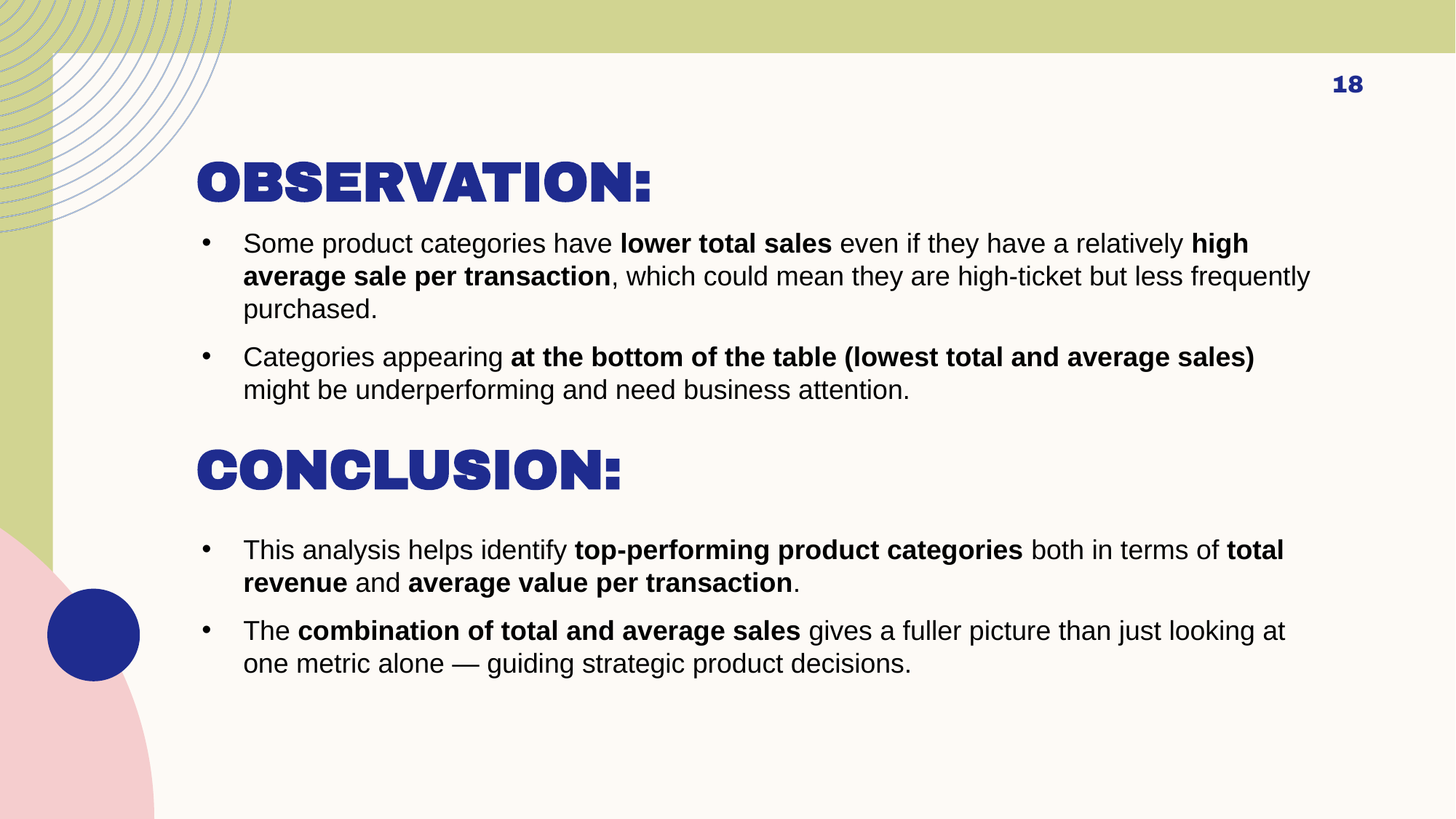

18
# Observation:
Some product categories have lower total sales even if they have a relatively high average sale per transaction, which could mean they are high-ticket but less frequently purchased.
Categories appearing at the bottom of the table (lowest total and average sales) might be underperforming and need business attention.
Conclusion:
This analysis helps identify top-performing product categories both in terms of total revenue and average value per transaction.
The combination of total and average sales gives a fuller picture than just looking at one metric alone — guiding strategic product decisions.